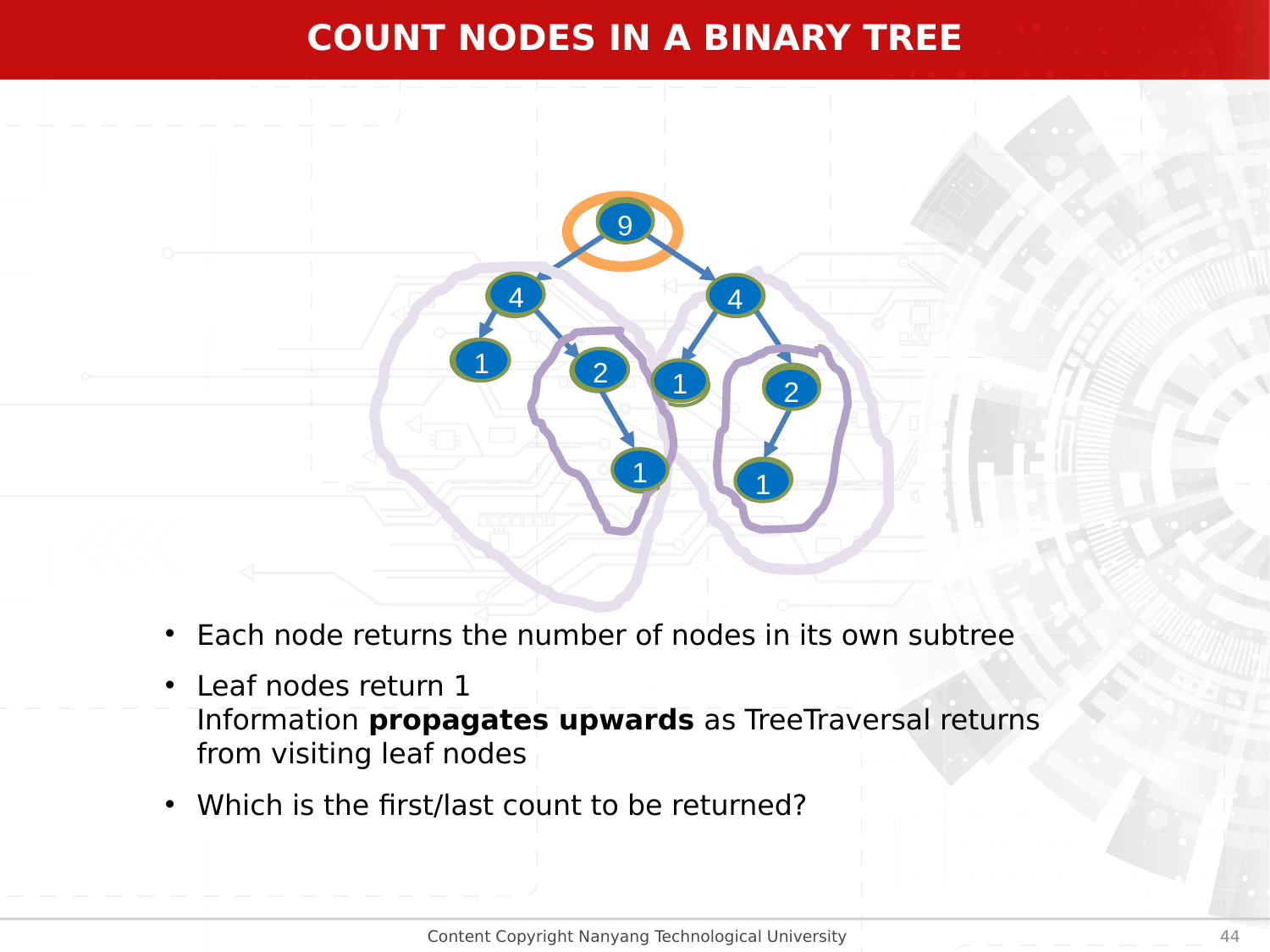

# Count nodes in a binary tree

 E
 9
9

4
4
 4
 4

 1
1

2
 2
1

 1
  2

2
1
 1

 1
1
Each node returns the number of nodes in its own subtree
Leaf nodes return 1
Information propagates upwards as TreeTraversal returns from visiting leaf nodes
Which is the ﬁrst/last count to be returned?